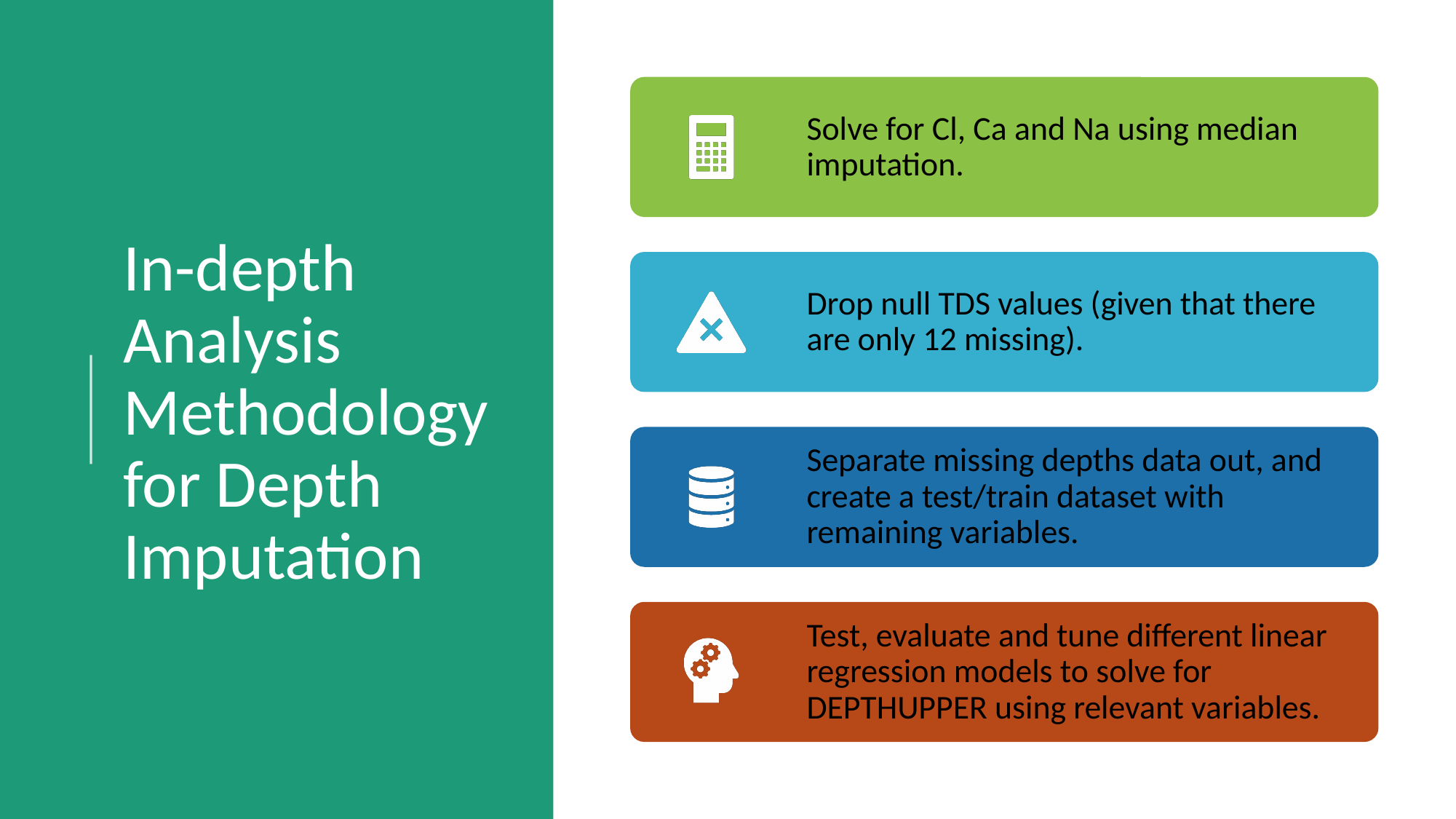

Solve for Cl, Ca and Na using median imputation.
Drop null TDS values (given that there are only 12 missing).
Separate missing depths data out, and create a test/train dataset with remaining variables.
Test, evaluate and tune different linear regression models to solve for DEPTHUPPER using relevant variables.
# In-depth Analysis Methodology for Depth Imputation